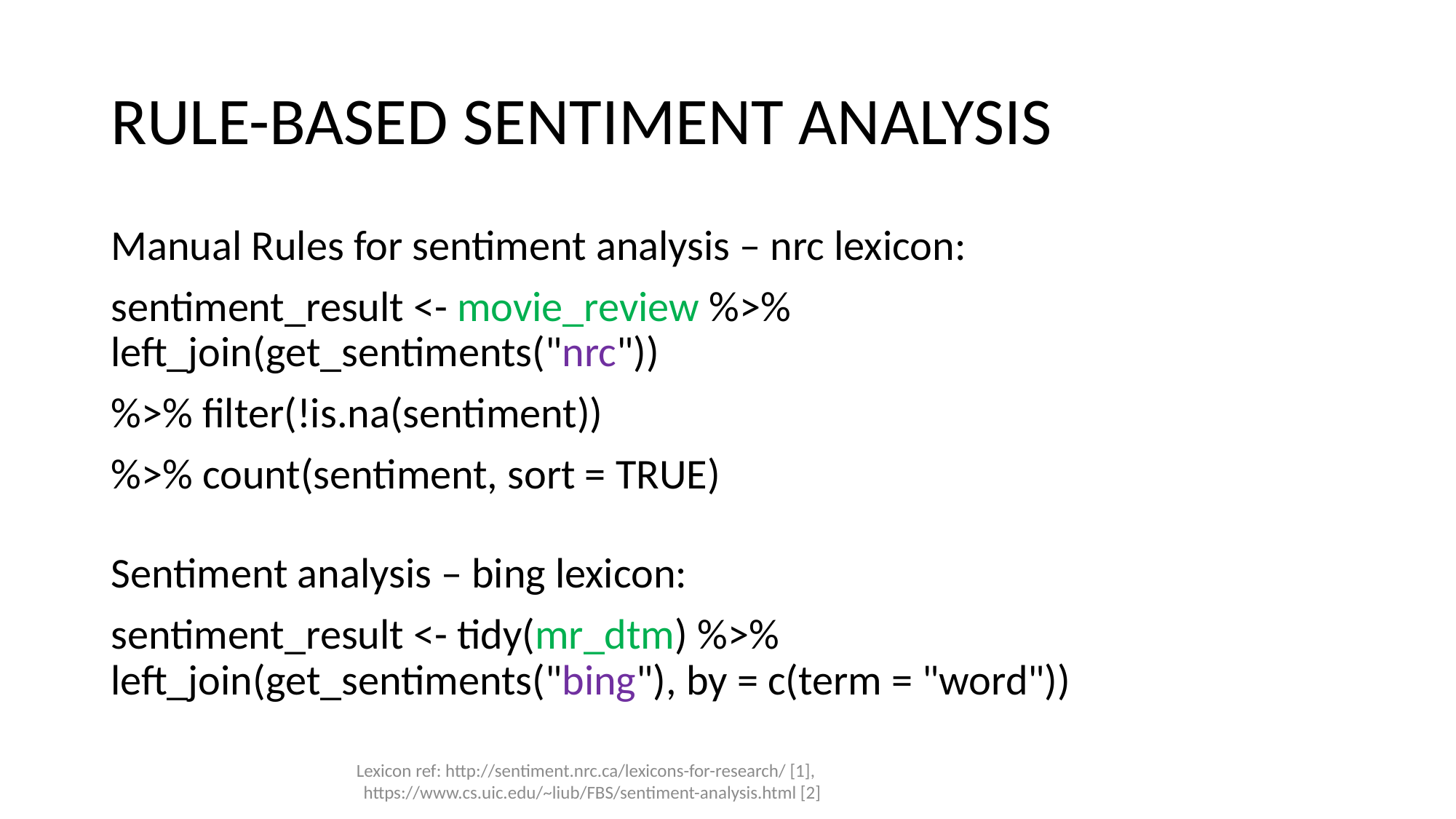

# RULE-BASED SENTIMENT ANALYSIS
Manual Rules for sentiment analysis – nrc lexicon:
sentiment_result <- movie_review %>% left_join(get_sentiments("nrc"))
%>% filter(!is.na(sentiment))
%>% count(sentiment, sort = TRUE)

Sentiment analysis – bing lexicon:
sentiment_result <- tidy(mr_dtm) %>% left_join(get_sentiments("bing"), by = c(term = "word"))
Lexicon ref: http://sentiment.nrc.ca/lexicons-for-research/ [1],
https://www.cs.uic.edu/~liub/FBS/sentiment-analysis.html [2]